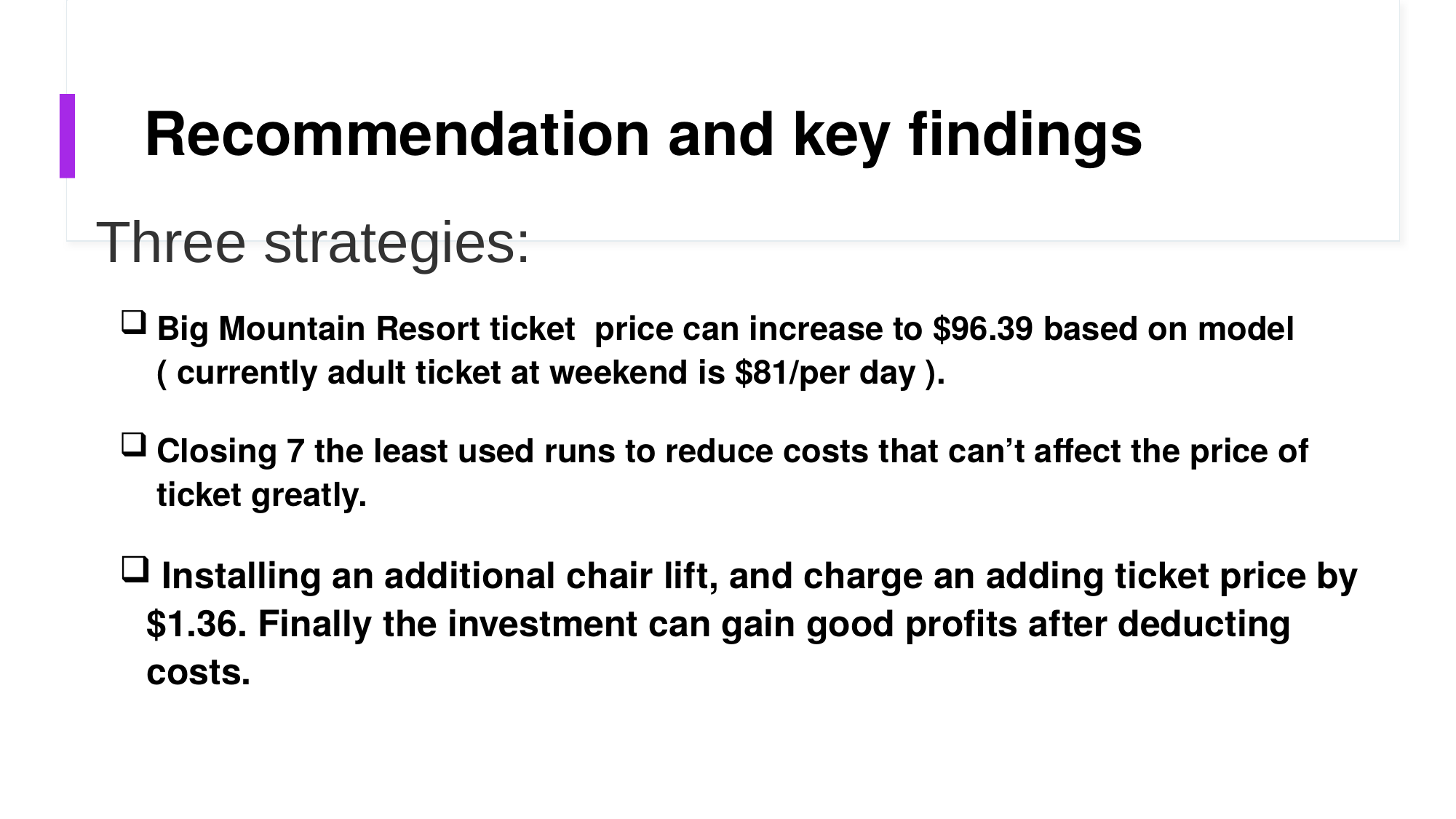

# Recommendation and key findings
Three strategies:
Big Mountain Resort ticket  price can increase to $96.39 based on model ( currently adult ticket at weekend is $81/per day ).
Closing 7 the least used runs to reduce costs that can’t affect the price of ticket greatly.
 Installing an additional chair lift, and charge an adding ticket price by $1.36. Finally the investment can gain good profits after deducting costs.